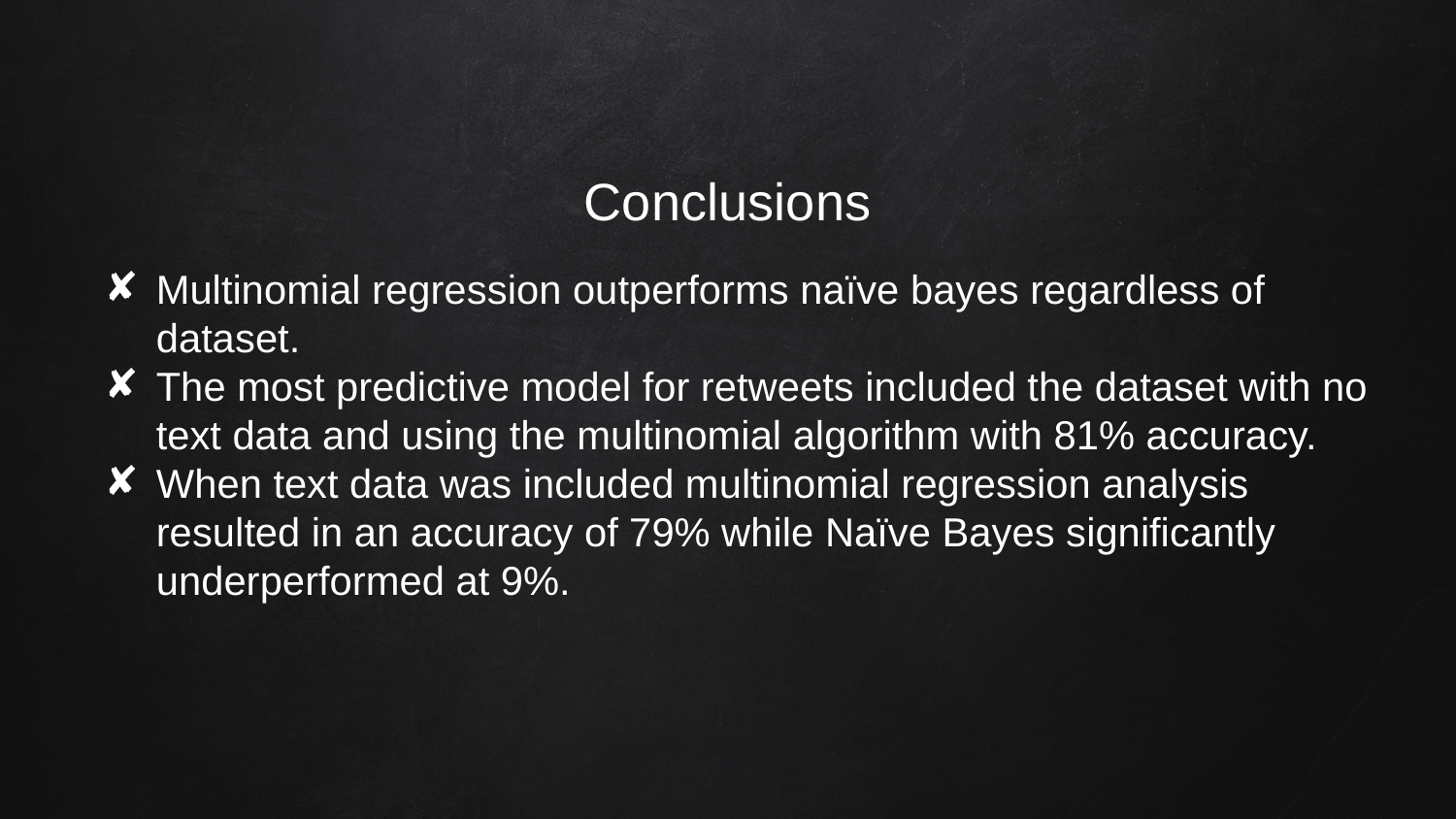

# Conclusions
Multinomial regression outperforms naïve bayes regardless of dataset.
The most predictive model for retweets included the dataset with no text data and using the multinomial algorithm with 81% accuracy.
When text data was included multinomial regression analysis resulted in an accuracy of 79% while Naïve Bayes significantly underperformed at 9%.